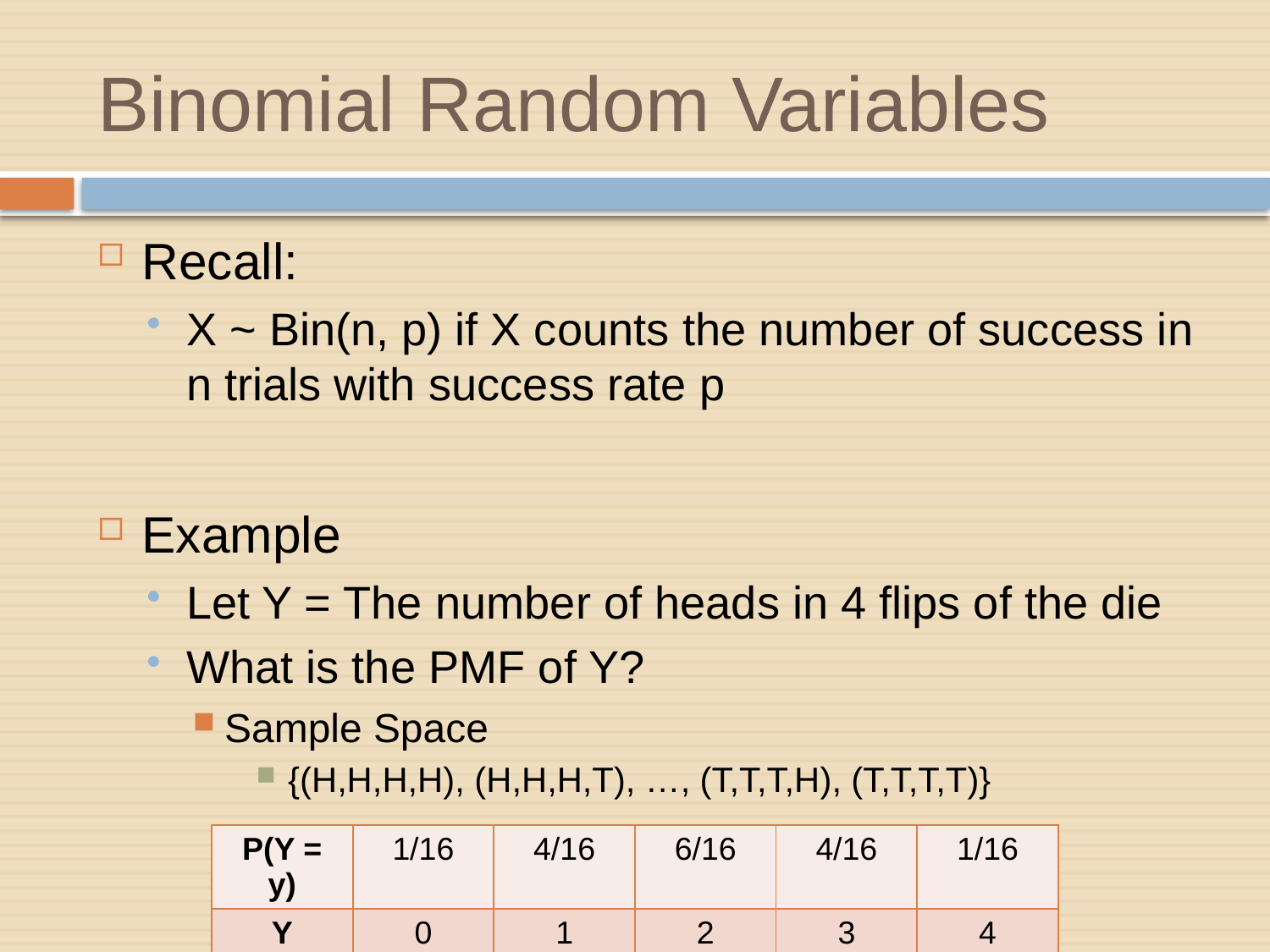

# Binomial Random Variables
Recall:
X ~ Bin(n, p) if X counts the number of success in n trials with success rate p

Example
Let Y = The number of heads in 4 flips of the die
What is the PMF of Y?
Sample Space
{(H,H,H,H), (H,H,H,T), …, (T,T,T,H), (T,T,T,T)}

| P(Y = y) | 1/16 | 4/16 | 6/16 | 4/16 | 1/16 |
| --- | --- | --- | --- | --- | --- |
| Y | 0 | 1 | 2 | 3 | 4 |